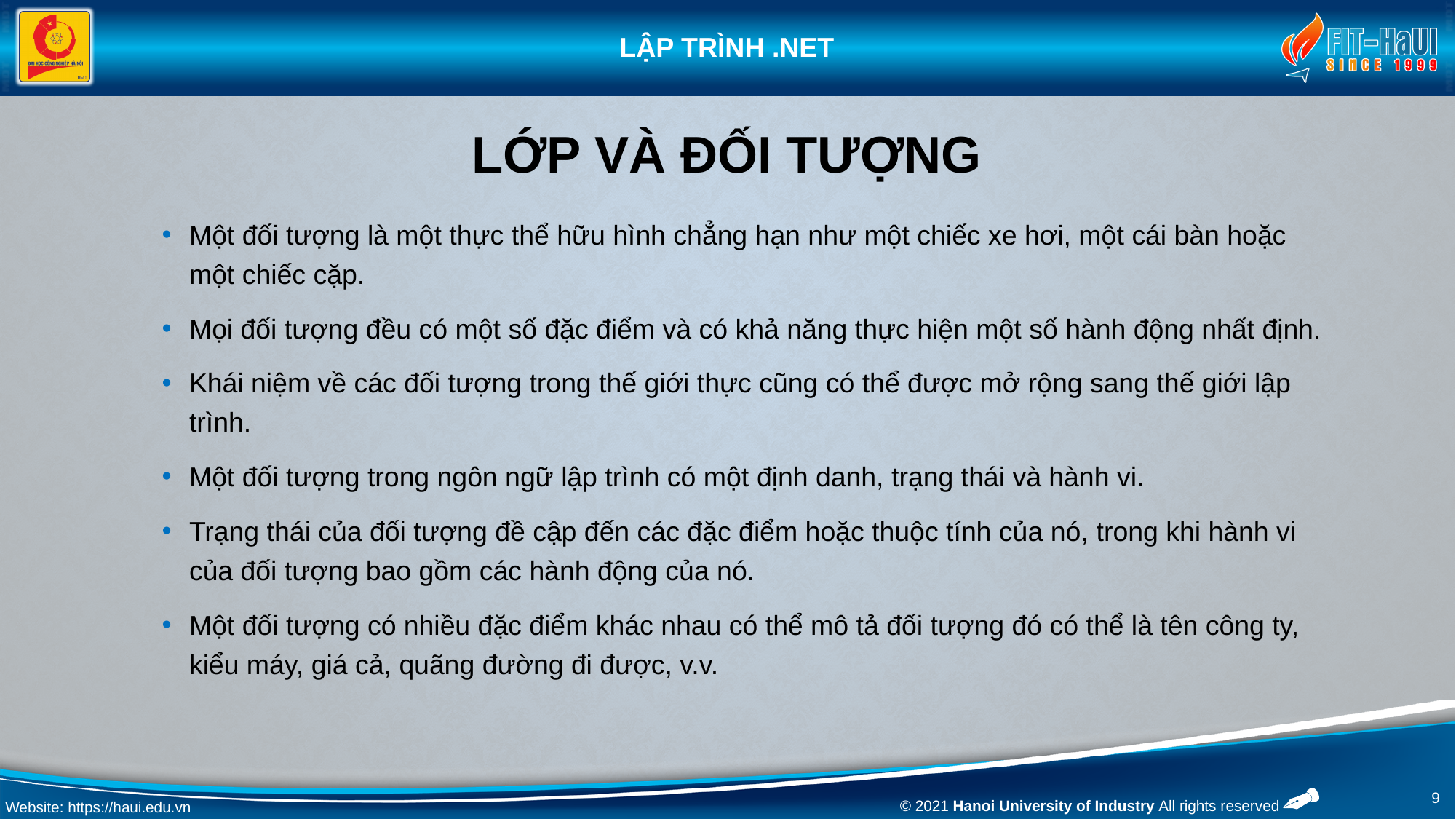

# Lớp và đối tượng
Một đối tượng là một thực thể hữu hình chẳng hạn như một chiếc xe hơi, một cái bàn hoặc một chiếc cặp.
Mọi đối tượng đều có một số đặc điểm và có khả năng thực hiện một số hành động nhất định.
Khái niệm về các đối tượng trong thế giới thực cũng có thể được mở rộng sang thế giới lập trình.
Một đối tượng trong ngôn ngữ lập trình có một định danh, trạng thái và hành vi.
Trạng thái của đối tượng đề cập đến các đặc điểm hoặc thuộc tính của nó, trong khi hành vi của đối tượng bao gồm các hành động của nó.
Một đối tượng có nhiều đặc điểm khác nhau có thể mô tả đối tượng đó có thể là tên công ty, kiểu máy, giá cả, quãng đường đi được, v.v.